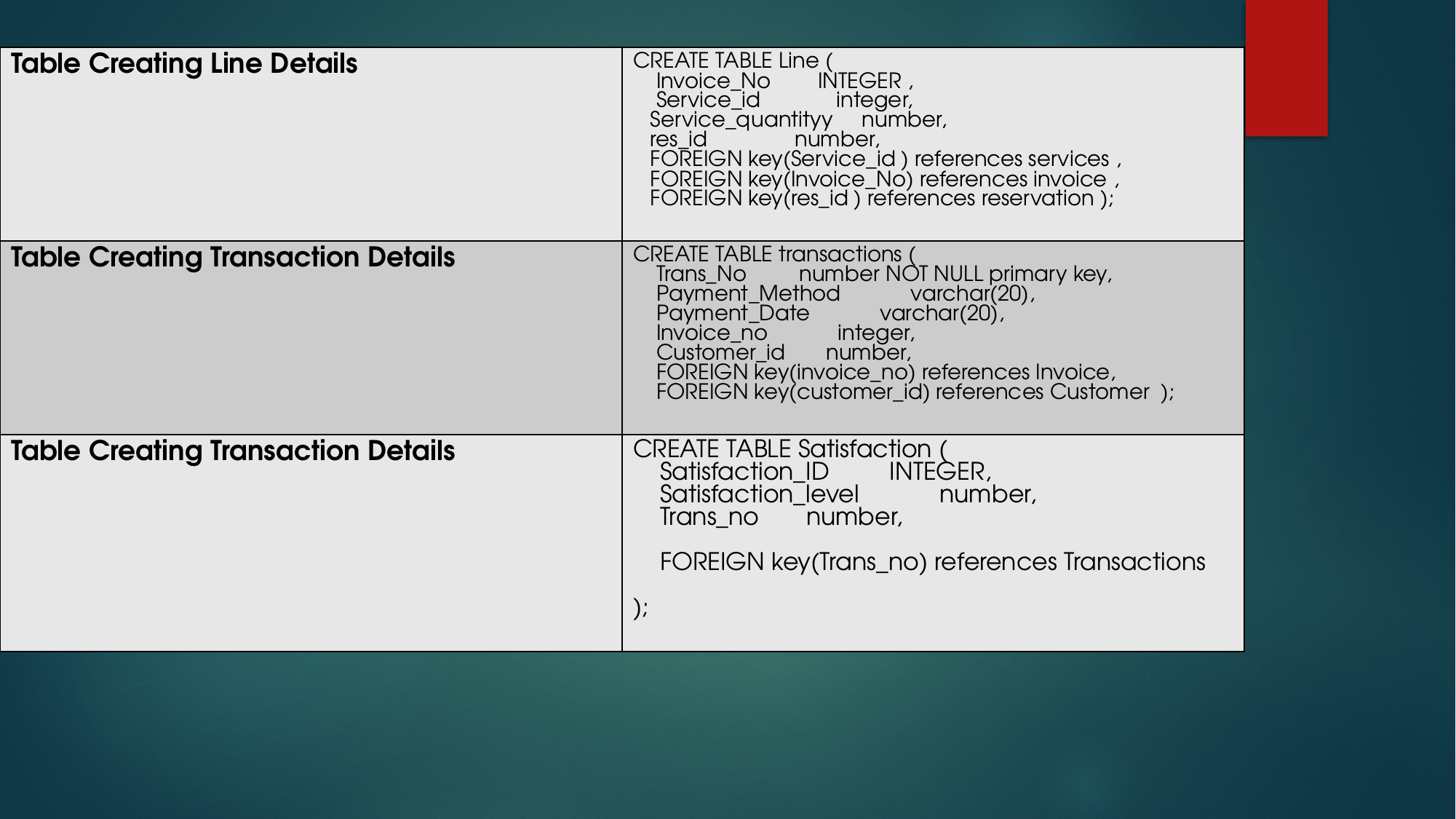

| Table Creating Line Details | CREATE TABLE Line ( Invoice\_No INTEGER , Service\_id integer, Service\_quantityy number, res\_id number, FOREIGN key(Service\_id ) references services , FOREIGN key(Invoice\_No) references invoice , FOREIGN key(res\_id ) references reservation ); |
| --- | --- |
| Table Creating Transaction Details | CREATE TABLE transactions ( Trans\_No number NOT NULL primary key, Payment\_Method varchar(20), Payment\_Date varchar(20), Invoice\_no integer, Customer\_id number, FOREIGN key(invoice\_no) references Invoice, FOREIGN key(customer\_id) references Customer ); |
| Table Creating Transaction Details | CREATE TABLE Satisfaction ( Satisfaction\_ID INTEGER, Satisfaction\_level number, Trans\_no number, FOREIGN key(Trans\_no) references Transactions   ); |